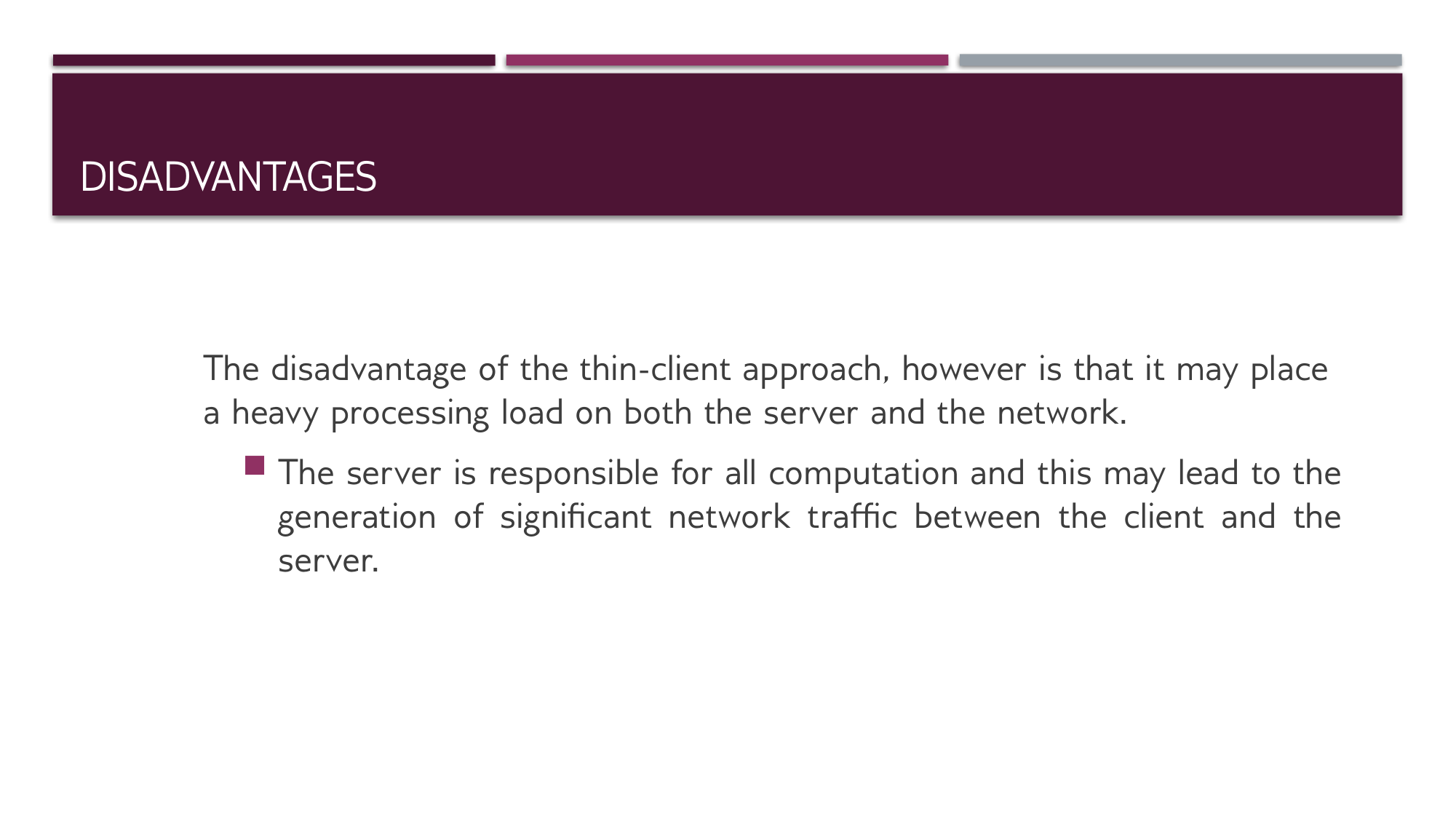

# Disadvantages
The disadvantage of the thin-client approach, however is that it may place a heavy processing load on both the server and the network.
The server is responsible for all computation and this may lead to the generation of significant network traffic between the client and the server.